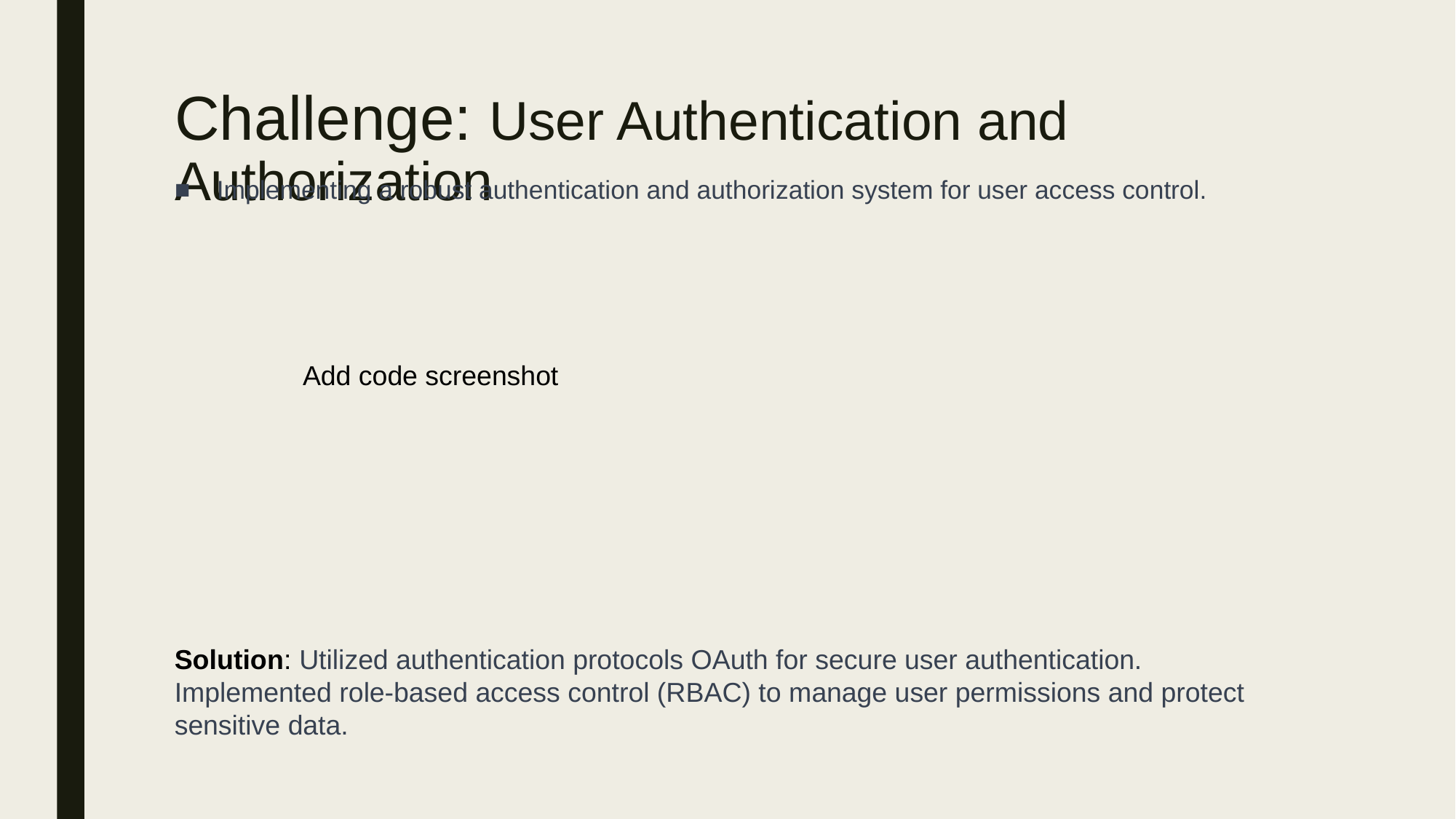

# Challenge: User Authentication and Authorization
Implementing a robust authentication and authorization system for user access control.
Add code screenshot
Solution: Utilized authentication protocols OAuth for secure user authentication. Implemented role-based access control (RBAC) to manage user permissions and protect sensitive data.